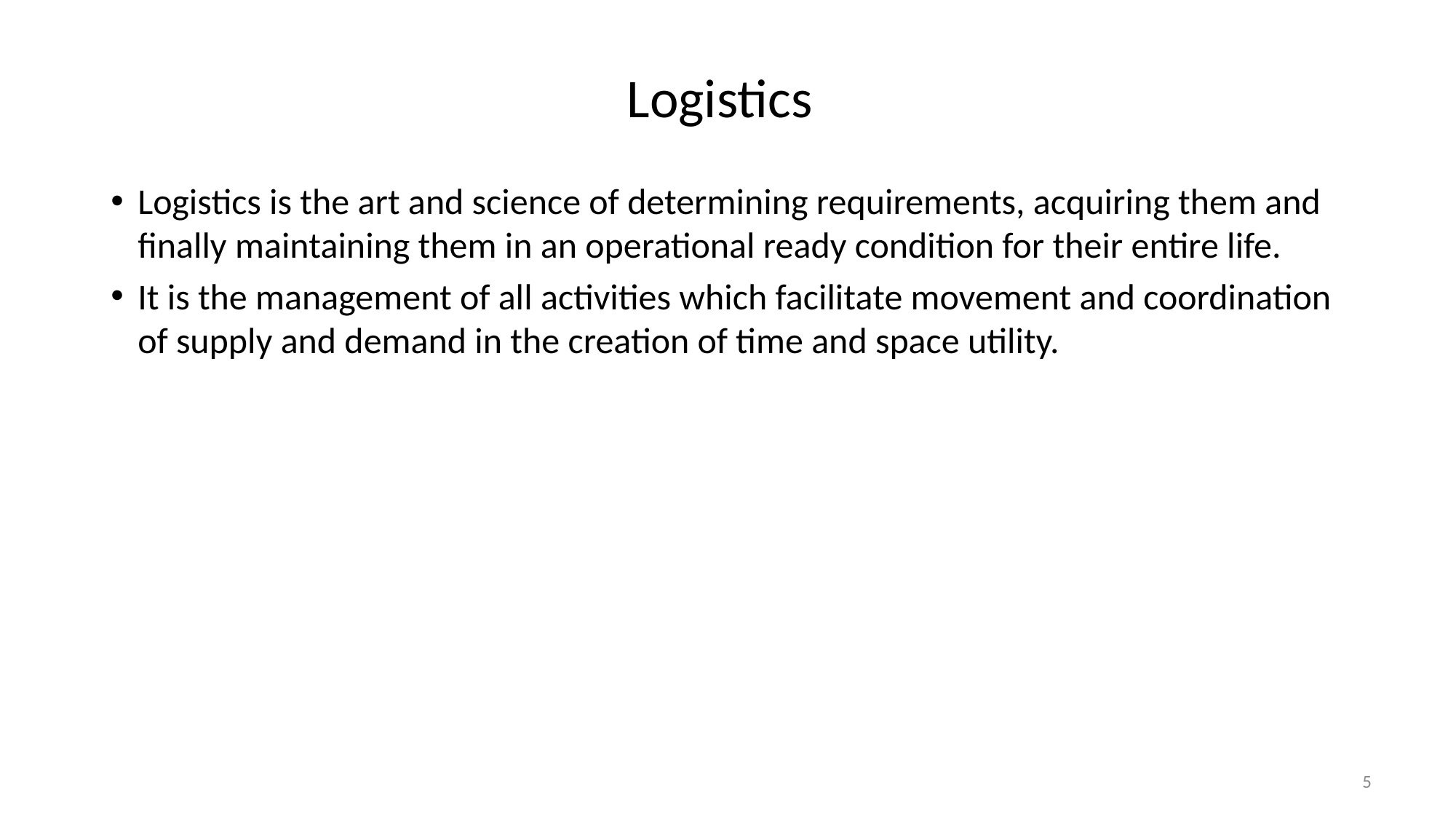

# Logistics
Logistics is the art and science of determining requirements, acquiring them and finally maintaining them in an operational ready condition for their entire life.
It is the management of all activities which facilitate movement and coordination of supply and demand in the creation of time and space utility.
5